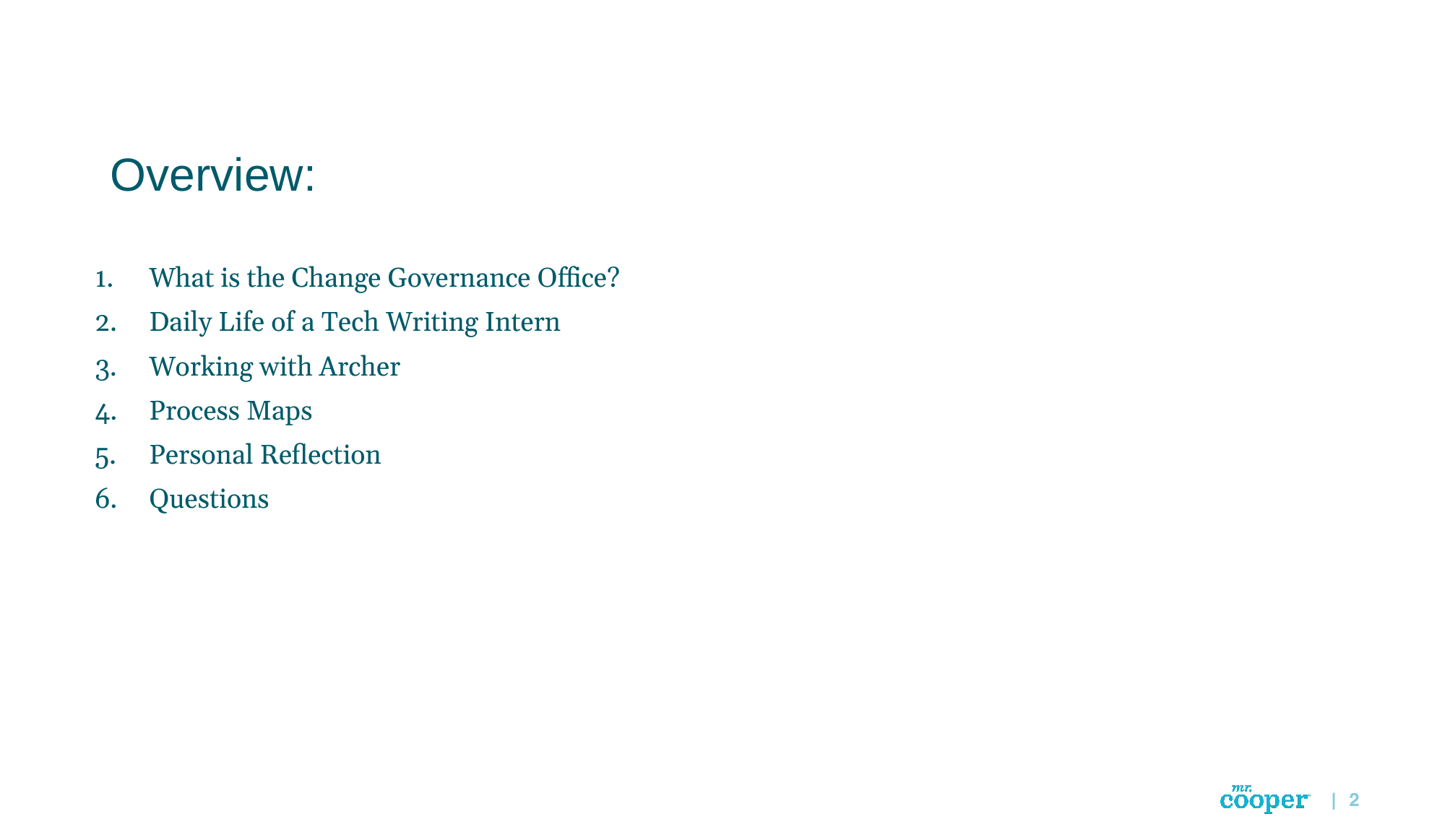

# Overview:

What is the Change Governance Office?
Daily Life of a Tech Writing Intern
Working with Archer
Process Maps
Personal Reflection
Questions